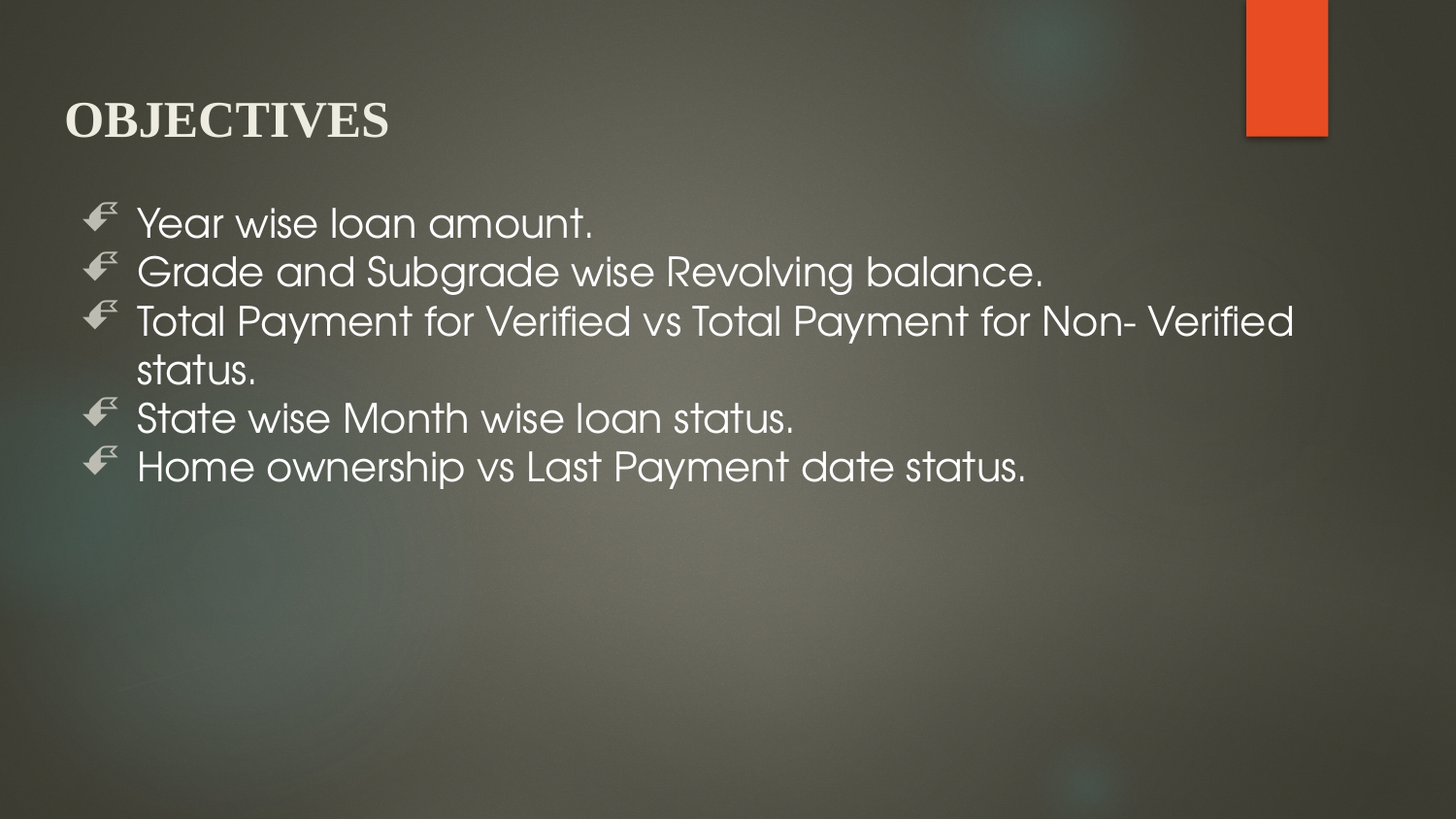

# OBJECTIVES
Year wise loan amount.
Grade and Subgrade wise Revolving balance.
Total Payment for Verified vs Total Payment for Non- Verified status.
State wise Month wise loan status.
Home ownership vs Last Payment date status.